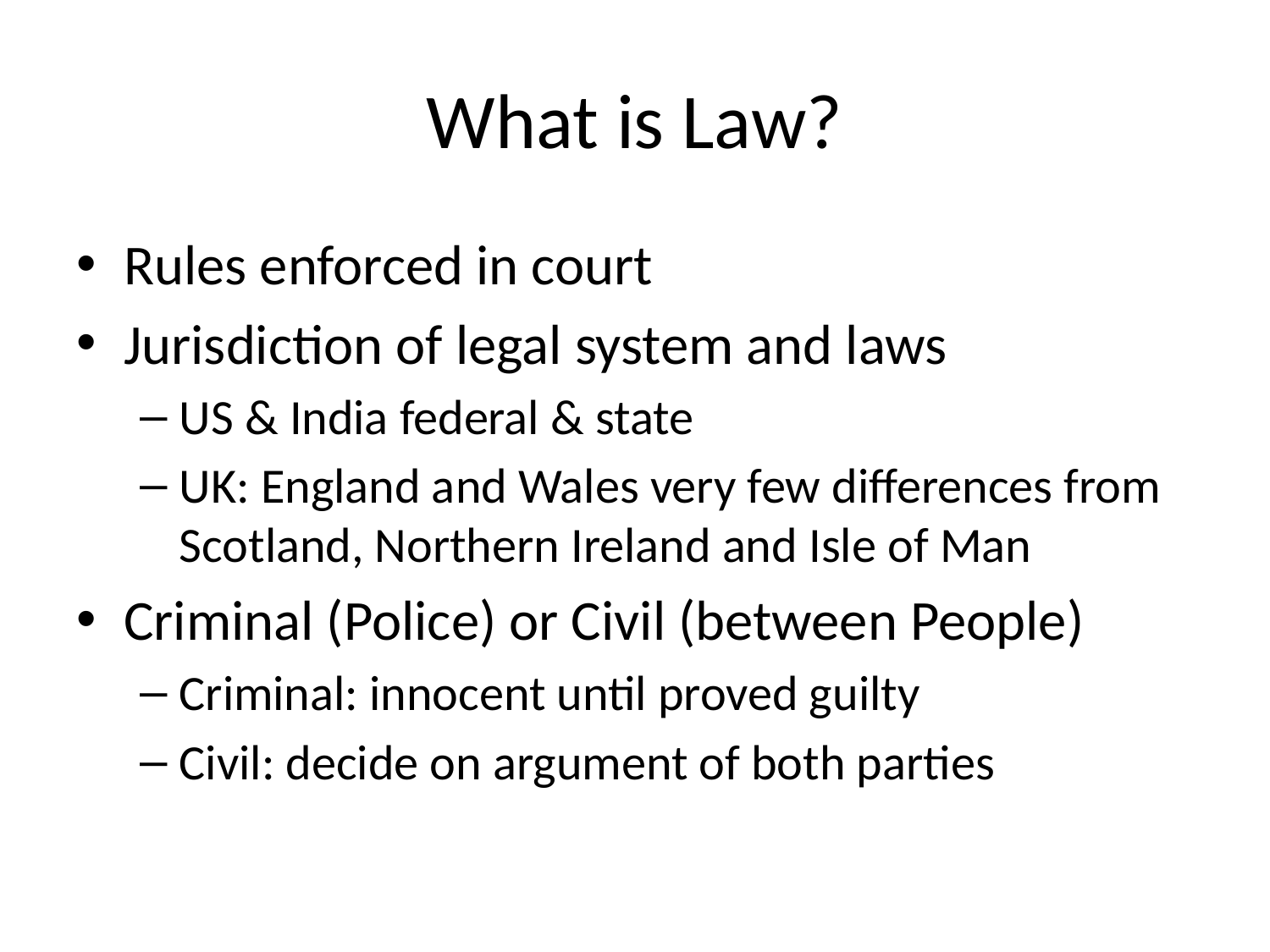

# What is Law?
Rules enforced in court
Jurisdiction of legal system and laws
US & India federal & state
UK: England and Wales very few differences from Scotland, Northern Ireland and Isle of Man
Criminal (Police) or Civil (between People)
Criminal: innocent until proved guilty
Civil: decide on argument of both parties